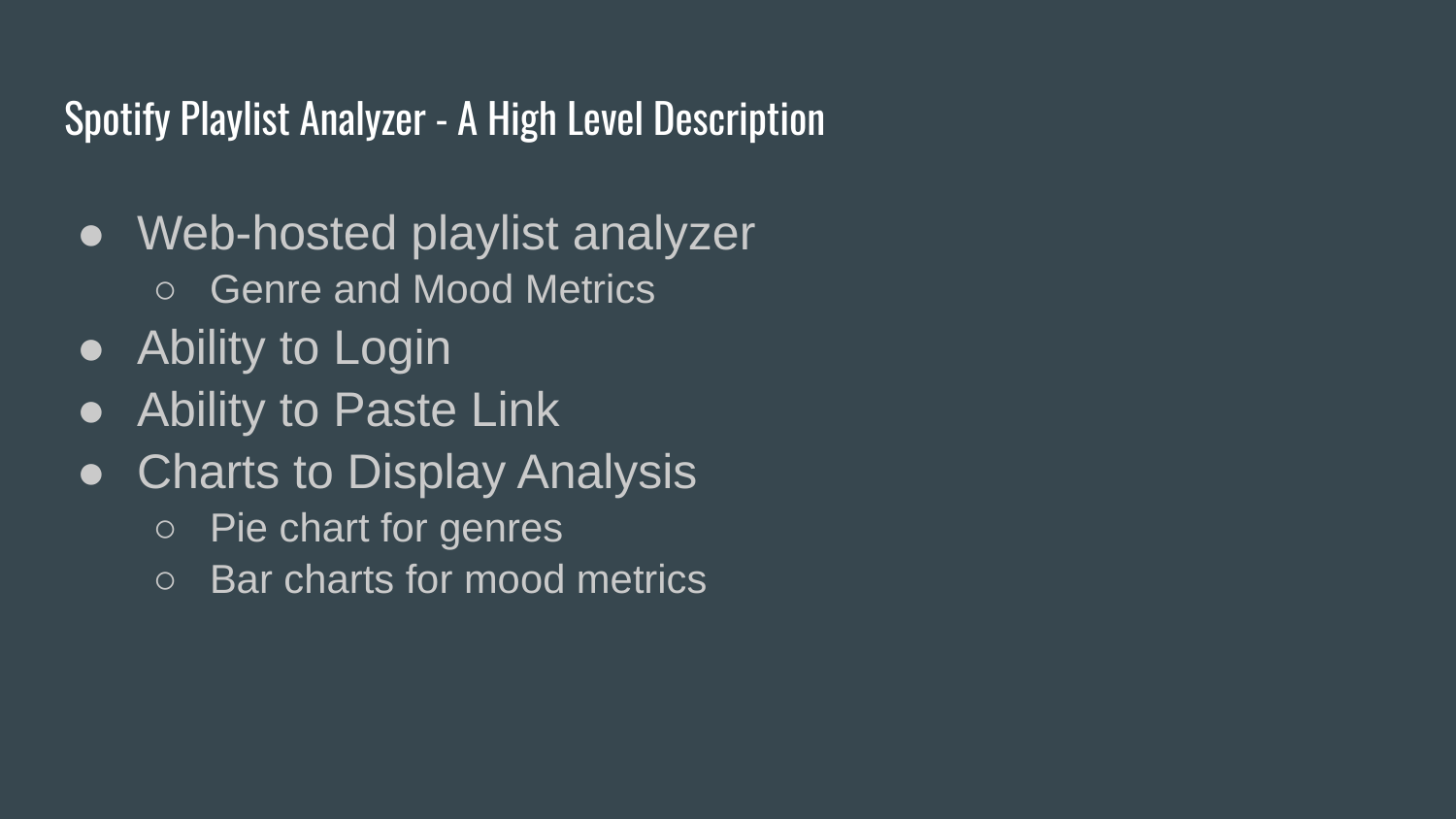

# Spotify Playlist Analyzer - A High Level Description
Web-hosted playlist analyzer
Genre and Mood Metrics
Ability to Login
Ability to Paste Link
Charts to Display Analysis
Pie chart for genres
Bar charts for mood metrics